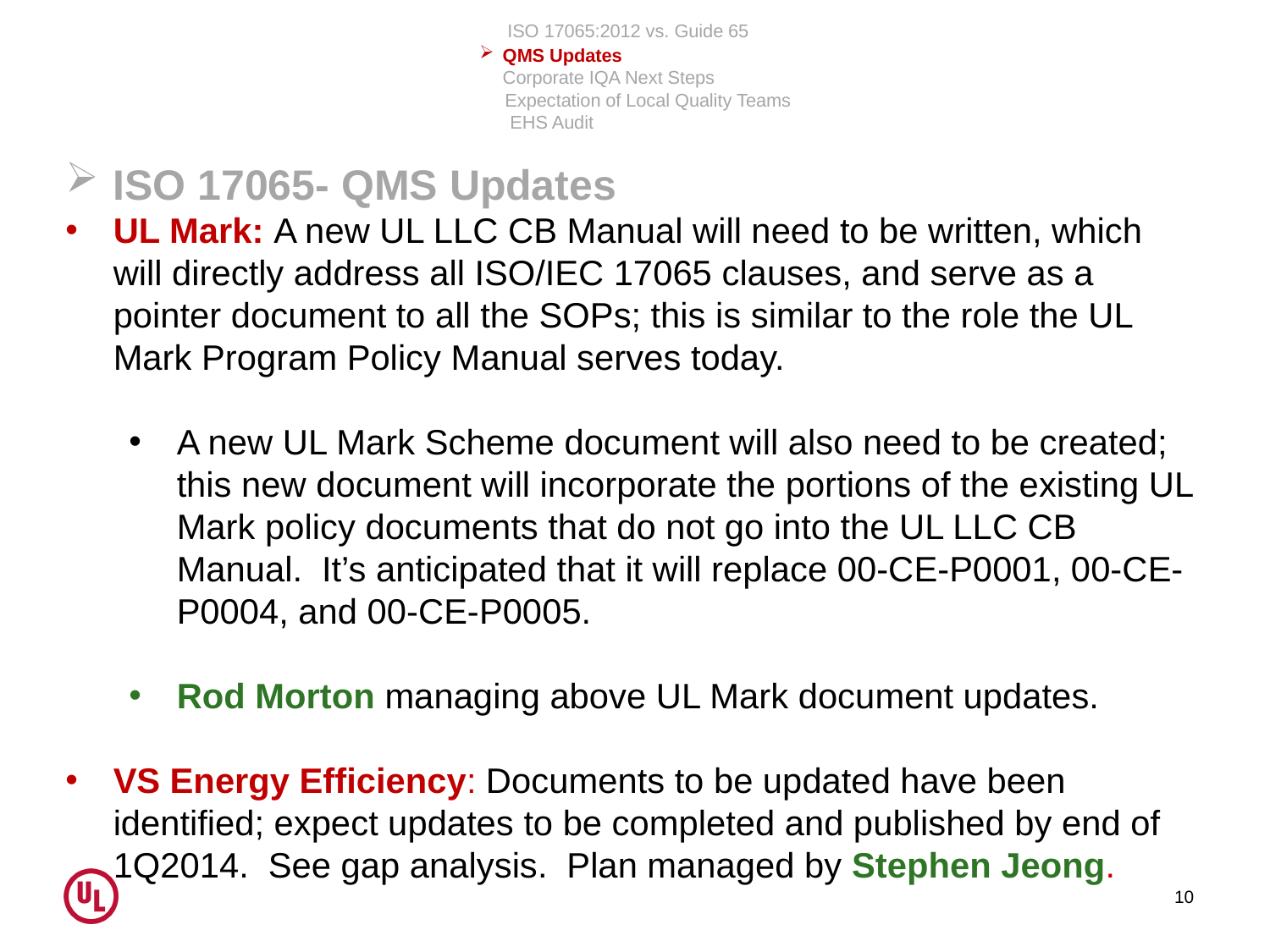

ISO 17065:2012 vs. Guide 65
QMS Updates
Corporate IQA Next Steps
     Expectation of Local Quality Teams
      EHS Audit
#
ISO 17065- QMS Updates
UL Mark: A new UL LLC CB Manual will need to be written, which will directly address all ISO/IEC 17065 clauses, and serve as a pointer document to all the SOPs; this is similar to the role the UL Mark Program Policy Manual serves today.

A new UL Mark Scheme document will also need to be created; this new document will incorporate the portions of the existing UL Mark policy documents that do not go into the UL LLC CB Manual.  It’s anticipated that it will replace 00-CE-P0001, 00-CE-P0004, and 00-CE-P0005.

Rod Morton managing above UL Mark document updates.

VS Energy Efficiency: Documents to be updated have been identified; expect updates to be completed and published by end of 1Q2014.  See gap analysis.  Plan managed by Stephen Jeong.

10